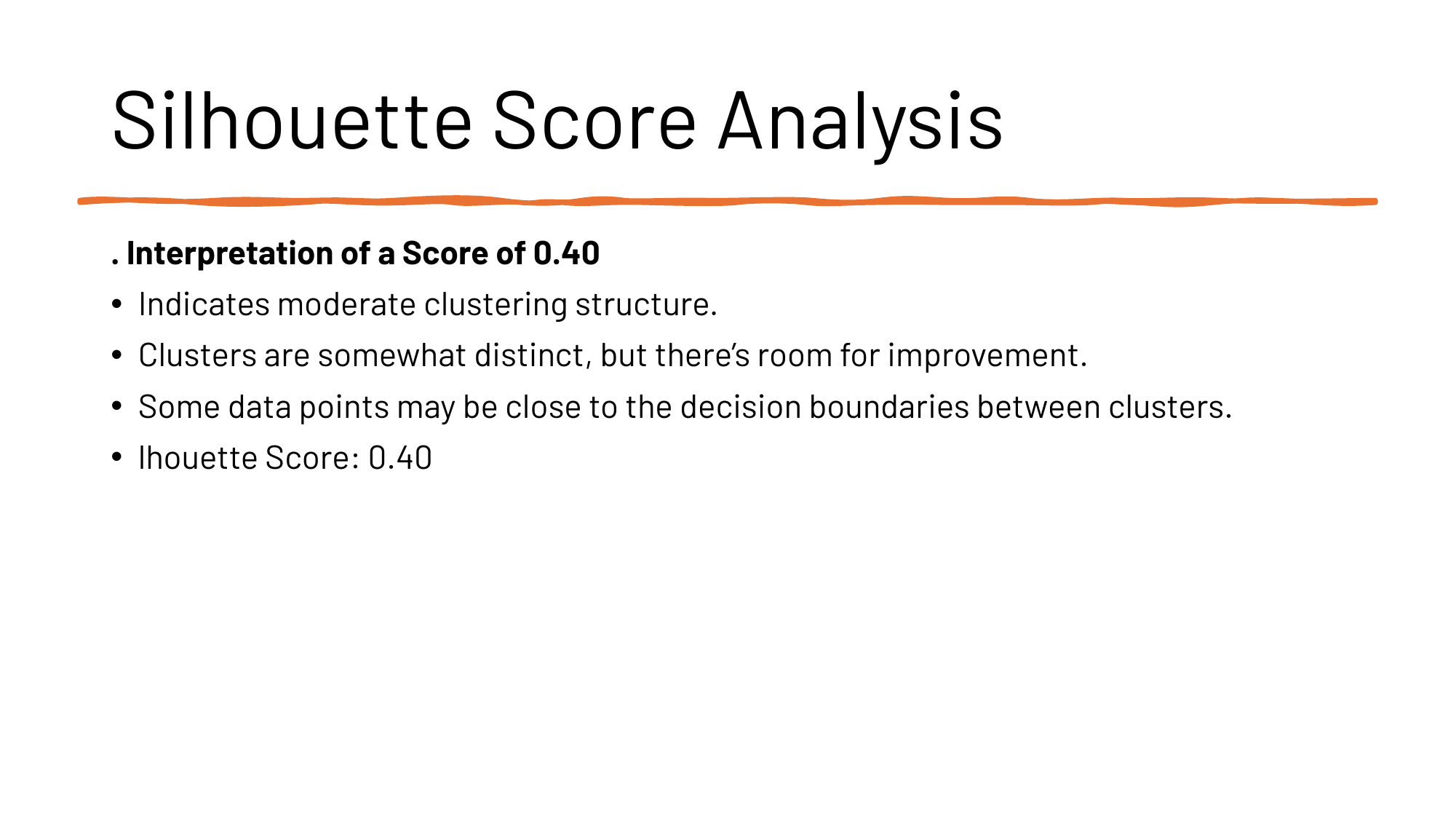

# Silhouette Score Analysis

. Interpretation of a Score of 0.40
Indicates moderate clustering structure.
Clusters are somewhat distinct, but there’s room for improvement.
Some data points may be close to the decision boundaries between clusters.
lhouette Score: 0.40